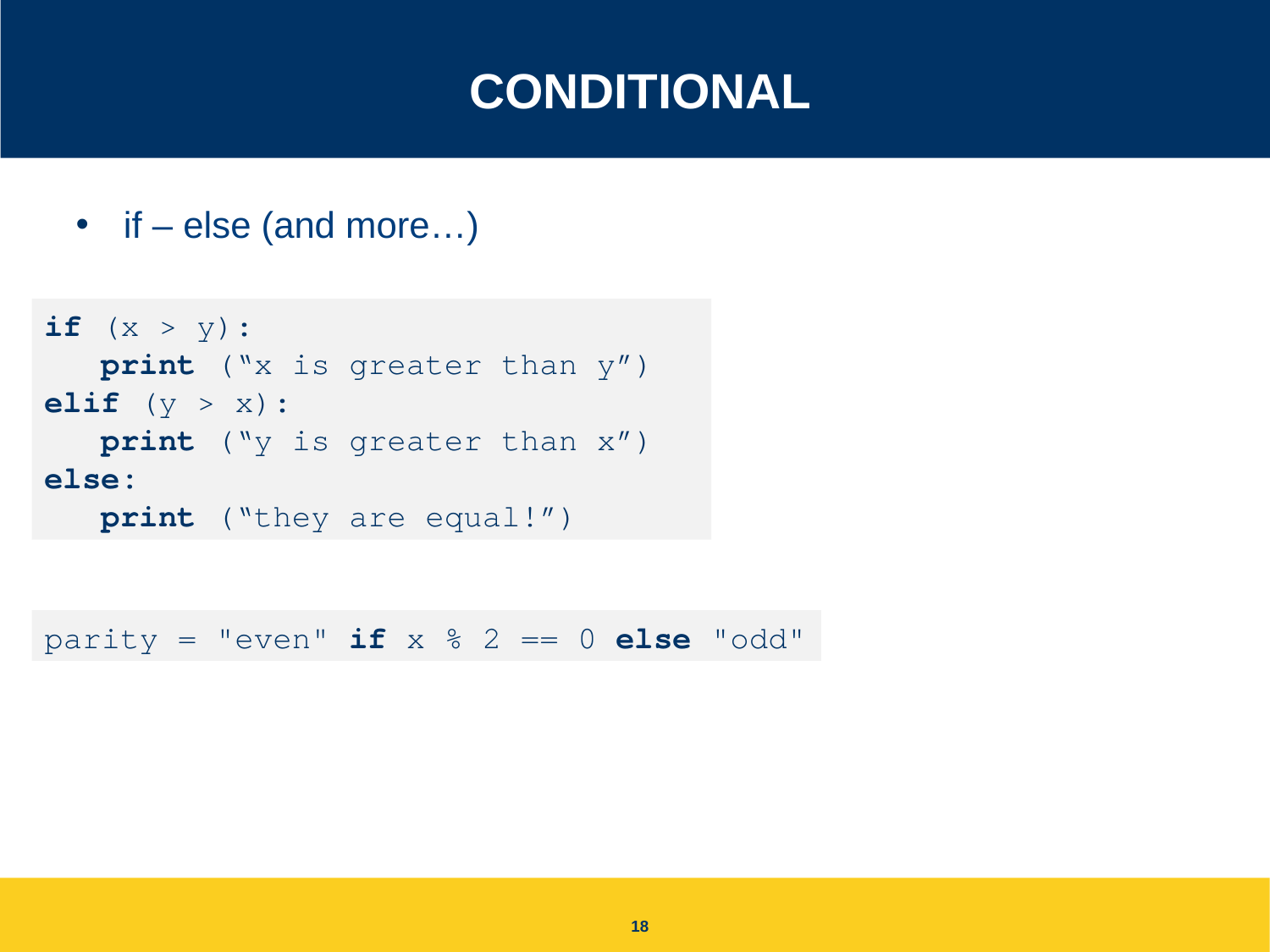

# Conditional
if – else (and more…)
if (x > y):
   print (“x is greater than y”)
elif (y > x):
   print (“y is greater than x”)
else:
   print (“they are equal!”)
parity = "even" if x % 2 == 0 else "odd"
18